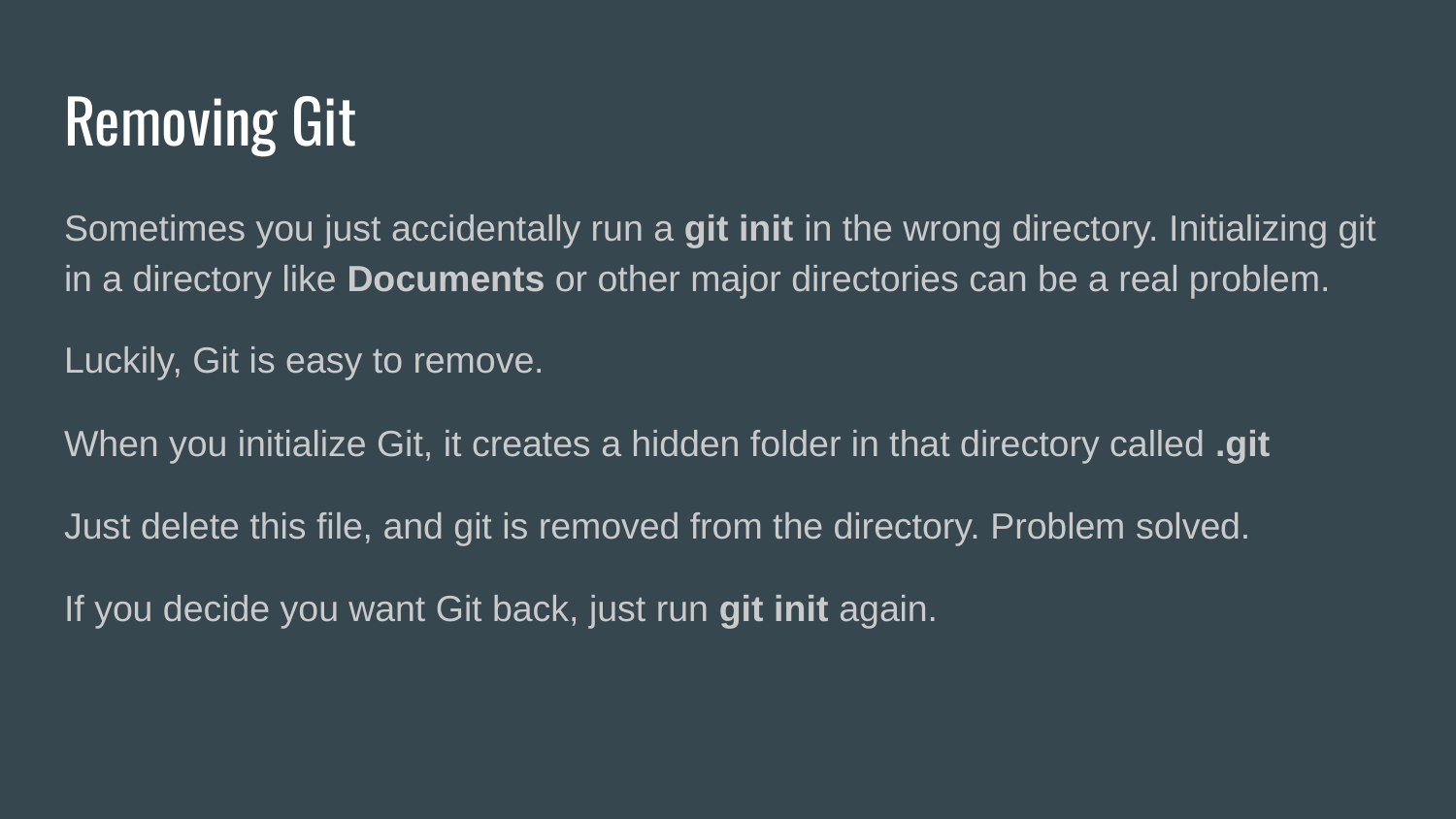

# Removing Git
Sometimes you just accidentally run a git init in the wrong directory. Initializing git in a directory like Documents or other major directories can be a real problem.
Luckily, Git is easy to remove.
When you initialize Git, it creates a hidden folder in that directory called .git
Just delete this file, and git is removed from the directory. Problem solved.
If you decide you want Git back, just run git init again.